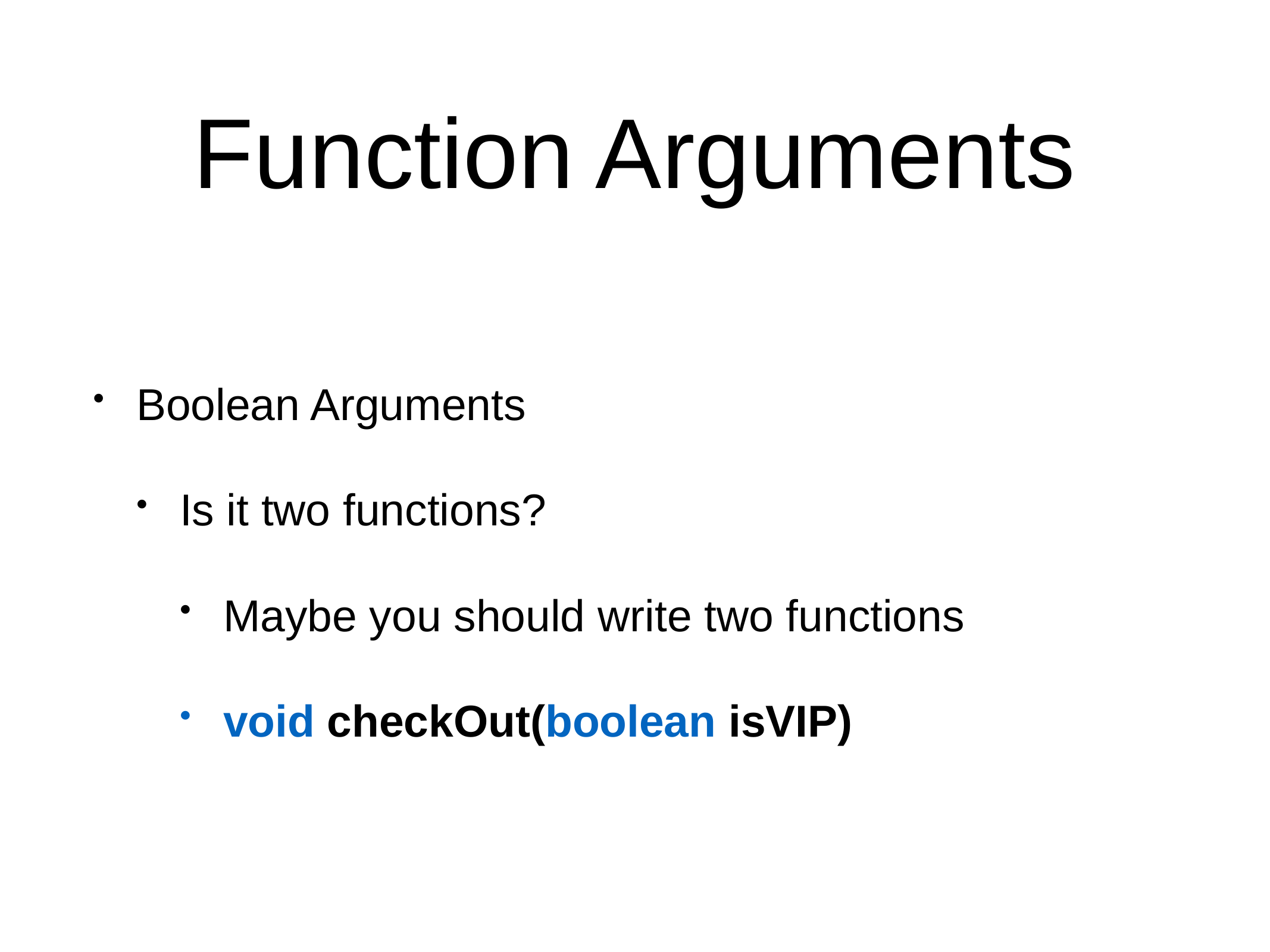

# Function Arguments
Boolean Arguments
Is it two functions?
Maybe you should write two functions
void checkOut(boolean isVIP)